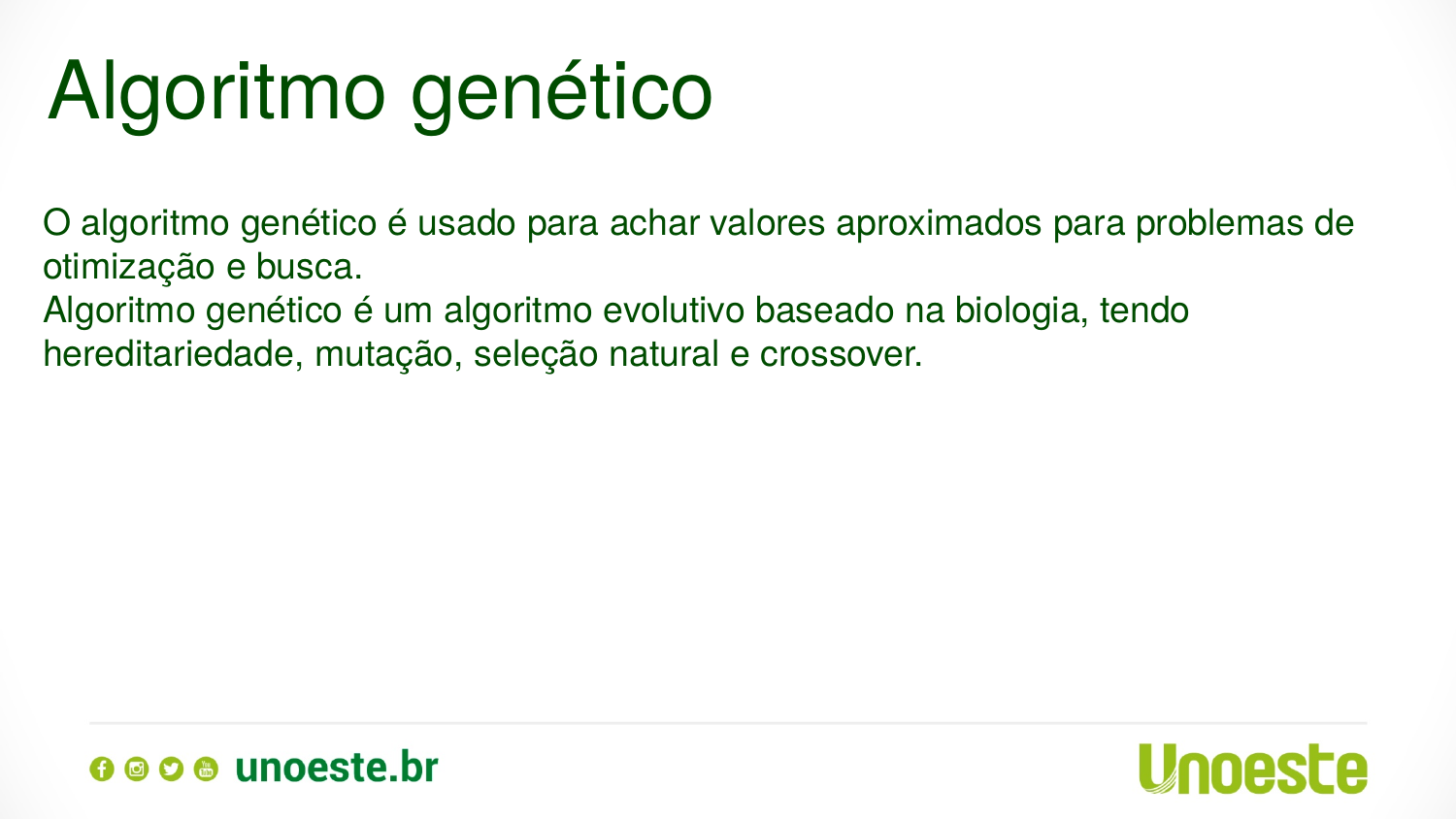

Algoritmo genético
O algoritmo genético é usado para achar valores aproximados para problemas de otimização e busca.
Algoritmo genético é um algoritmo evolutivo baseado na biologia, tendo hereditariedade, mutação, seleção natural e crossover.